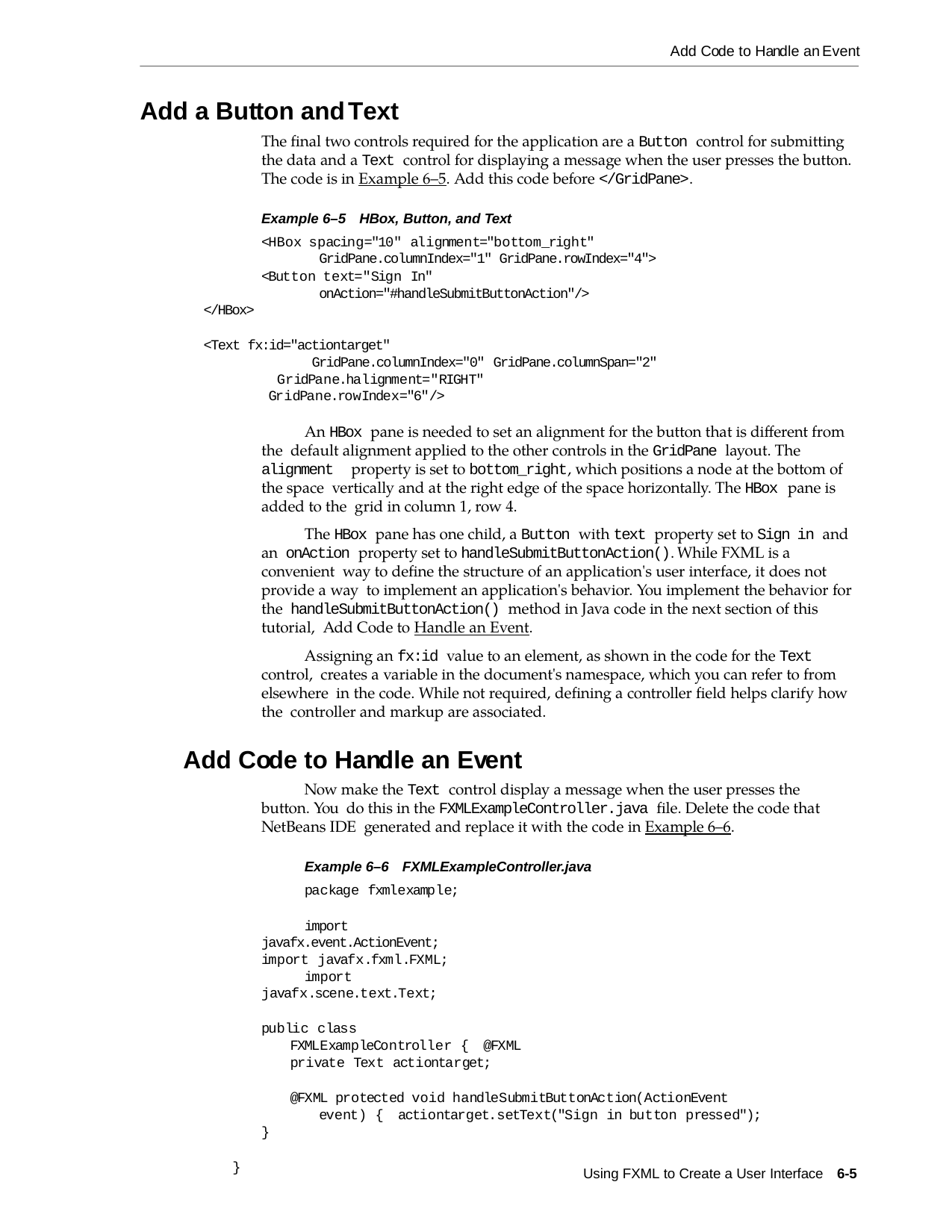

Add Code to Handle an Event

Add a Button and Text
The final two controls required for the application are a Button control for submitting  the data and a Text control for displaying a message when the user presses the button.  The code is in Example 6–5. Add this code before </GridPane>.

Example 6–5 HBox, Button, and Text
<HBox spacing="10" alignment="bottom_right"  GridPane.columnIndex="1" GridPane.rowIndex="4">
<Button text="Sign In"  onAction="#handleSubmitButtonAction"/>
</HBox>

<Text fx:id="actiontarget"
GridPane.columnIndex="0" GridPane.columnSpan="2"  GridPane.halignment="RIGHT" GridPane.rowIndex="6"/>

An HBox pane is needed to set an alignment for the button that is different from the  default alignment applied to the other controls in the GridPane layout. The alignment  property is set to bottom_right, which positions a node at the bottom of the space  vertically and at the right edge of the space horizontally. The HBox pane is added to the  grid in column 1, row 4.
The HBox pane has one child, a Button with text property set to Sign in and an  onAction property set to handleSubmitButtonAction(). While FXML is a convenient  way to define the structure of an application's user interface, it does not provide a way  to implement an application's behavior. You implement the behavior for the  handleSubmitButtonAction() method in Java code in the next section of this tutorial,  Add Code to Handle an Event.
Assigning an fx:id value to an element, as shown in the code for the Text control,  creates a variable in the document's namespace, which you can refer to from elsewhere  in the code. While not required, defining a controller field helps clarify how the  controller and markup are associated.

Add Code to Handle an Event
Now make the Text control display a message when the user presses the button. You  do this in the FXMLExampleController.java file. Delete the code that NetBeans IDE  generated and replace it with the code in Example 6–6.

Example 6–6 FXMLExampleController.java
package fxmlexample;

import javafx.event.ActionEvent;  import javafx.fxml.FXML;
import javafx.scene.text.Text;

public class FXMLExampleController {  @FXML private Text actiontarget;

@FXML protected void handleSubmitButtonAction(ActionEvent event) {  actiontarget.setText("Sign in button pressed");
}

}

Using FXML to Create a User Interface 6-5